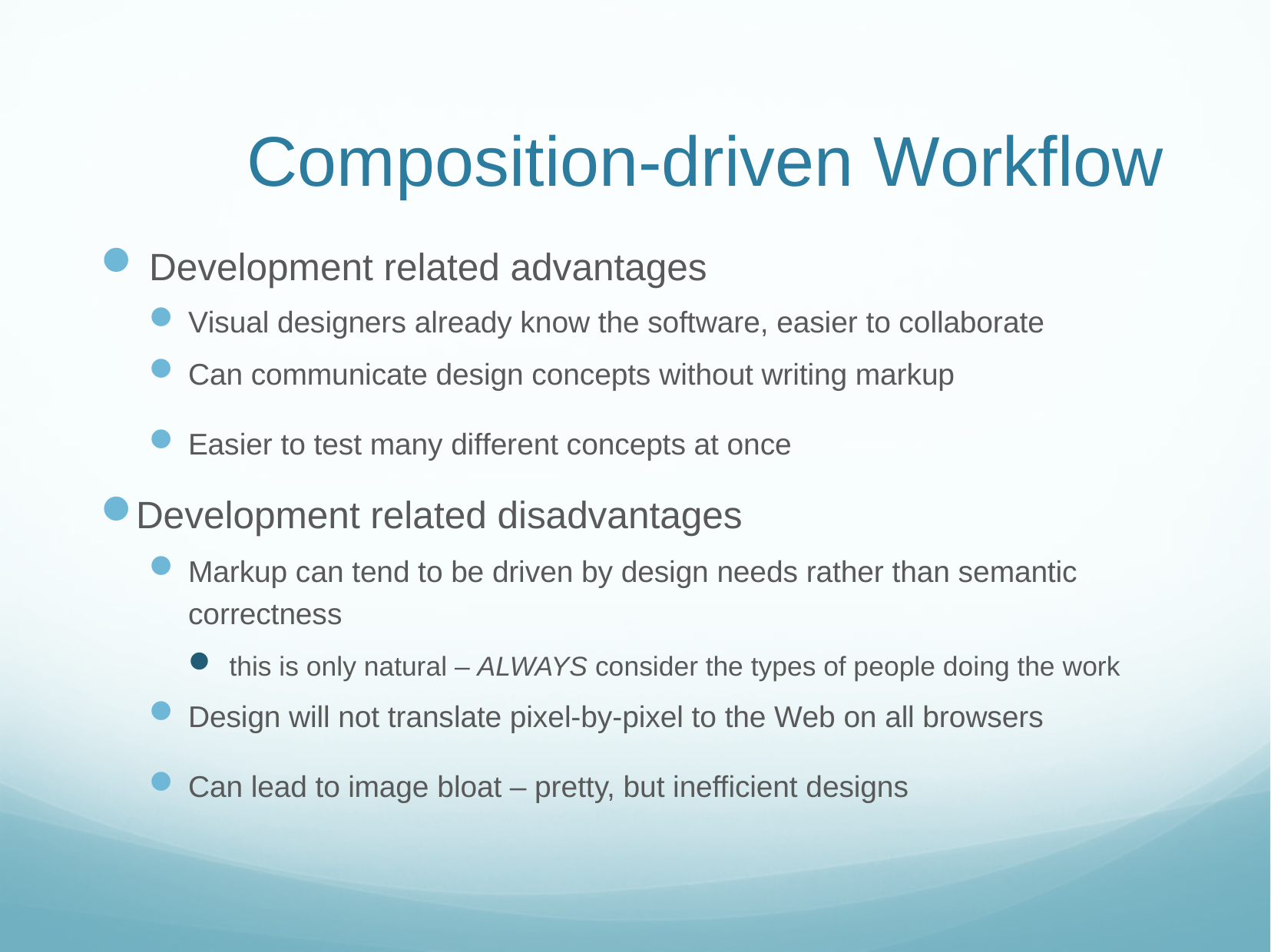

# Composition-driven Workflow
Development related advantages
Visual designers already know the software, easier to collaborate
Can communicate design concepts without writing markup

Easier to test many different concepts at once
Development related disadvantages
Markup can tend to be driven by design needs rather than semantic correctness
this is only natural – ALWAYS consider the types of people doing the work
Design will not translate pixel-by-pixel to the Web on all browsers

Can lead to image bloat – pretty, but inefficient designs